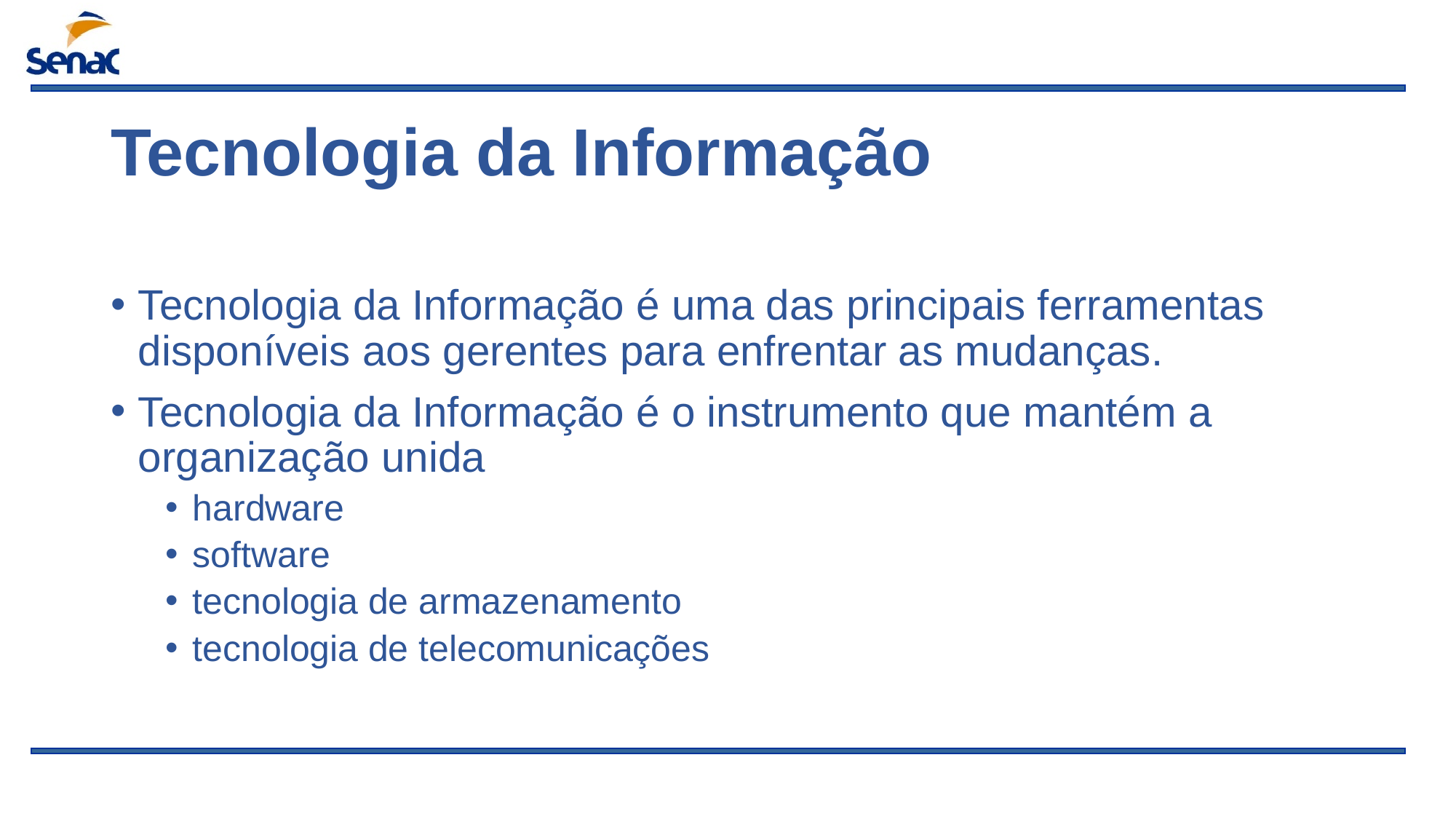

# Tecnologia da Informação
Tecnologia da Informação é uma das principais ferramentas disponíveis aos gerentes para enfrentar as mudanças.
Tecnologia da Informação é o instrumento que mantém a organização unida
hardware
software
tecnologia de armazenamento
tecnologia de telecomunicações